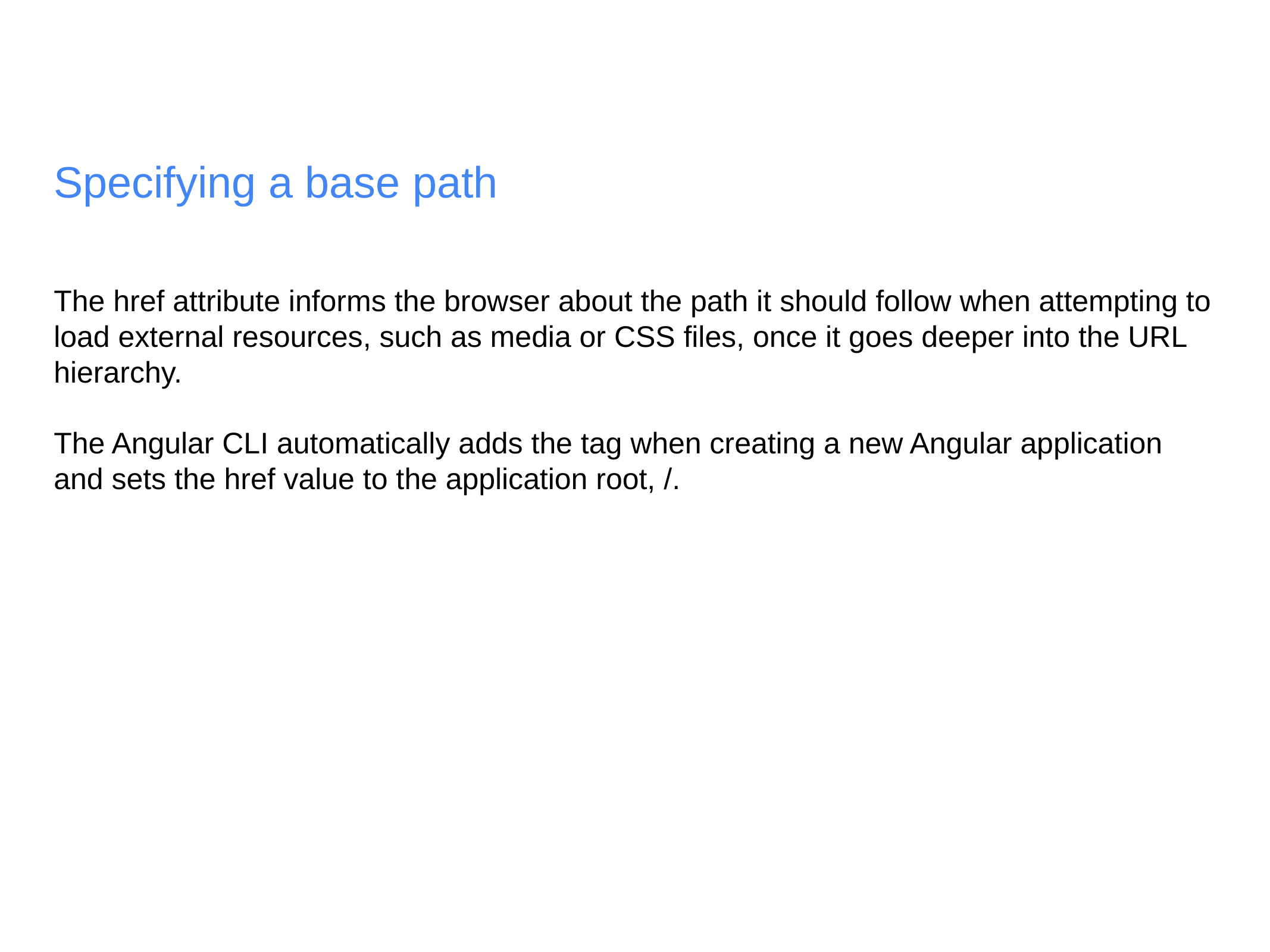

# Specifying a base path
The href attribute informs the browser about the path it should follow when attempting to load external resources, such as media or CSS files, once it goes deeper into the URL hierarchy.
The Angular CLI automatically adds the tag when creating a new Angular application and sets the href value to the application root, /.